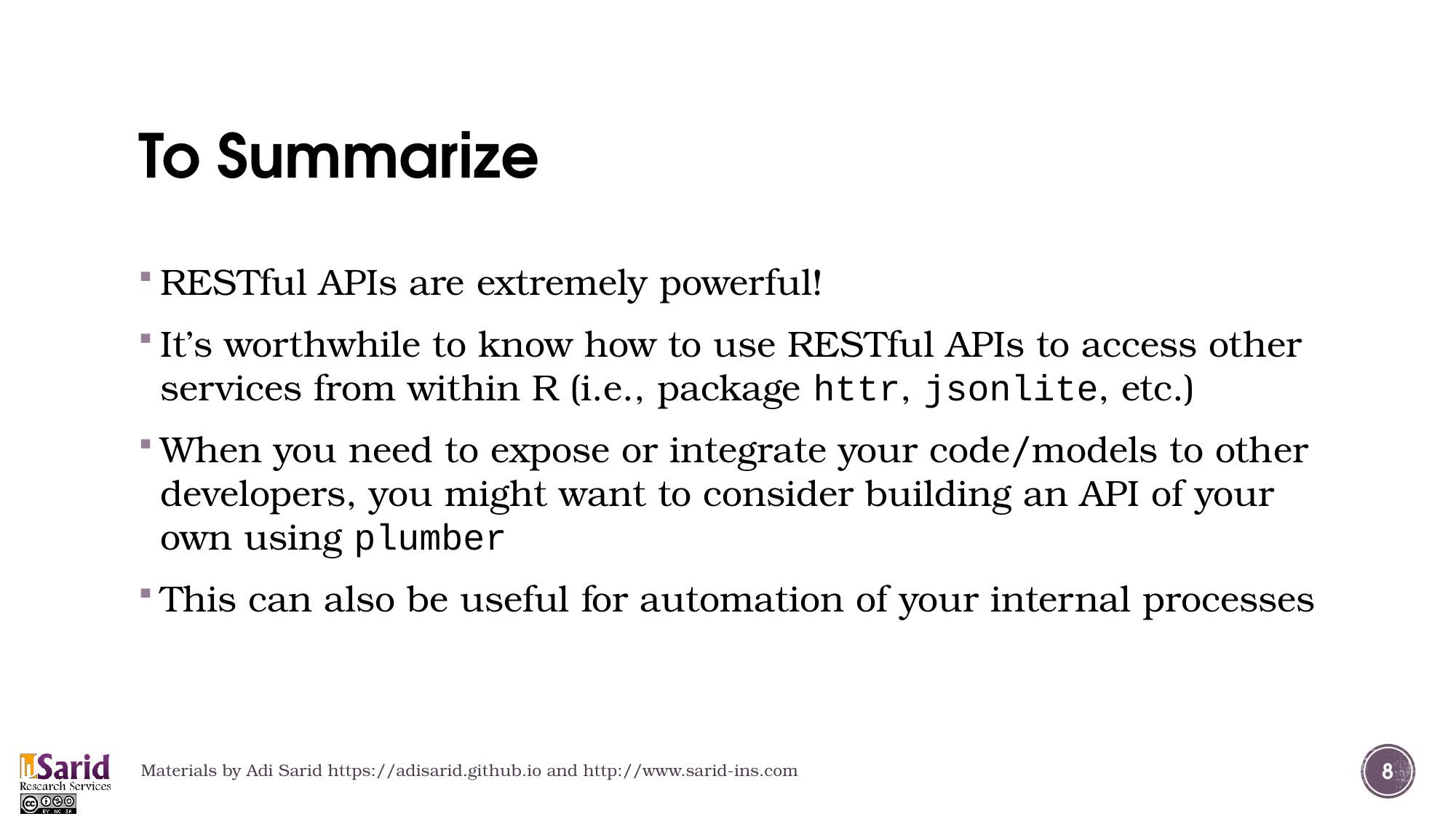

# To Summarize
RESTful APIs are extremely powerful!
It’s worthwhile to know how to use RESTful APIs to access other services from within R (i.e., package httr, jsonlite, etc.)
When you need to expose or integrate your code/models to other developers, you might want to consider building an API of your own using plumber
This can also be useful for automation of your internal processes
Materials by Adi Sarid https://adisarid.github.io and http://www.sarid-ins.com
8